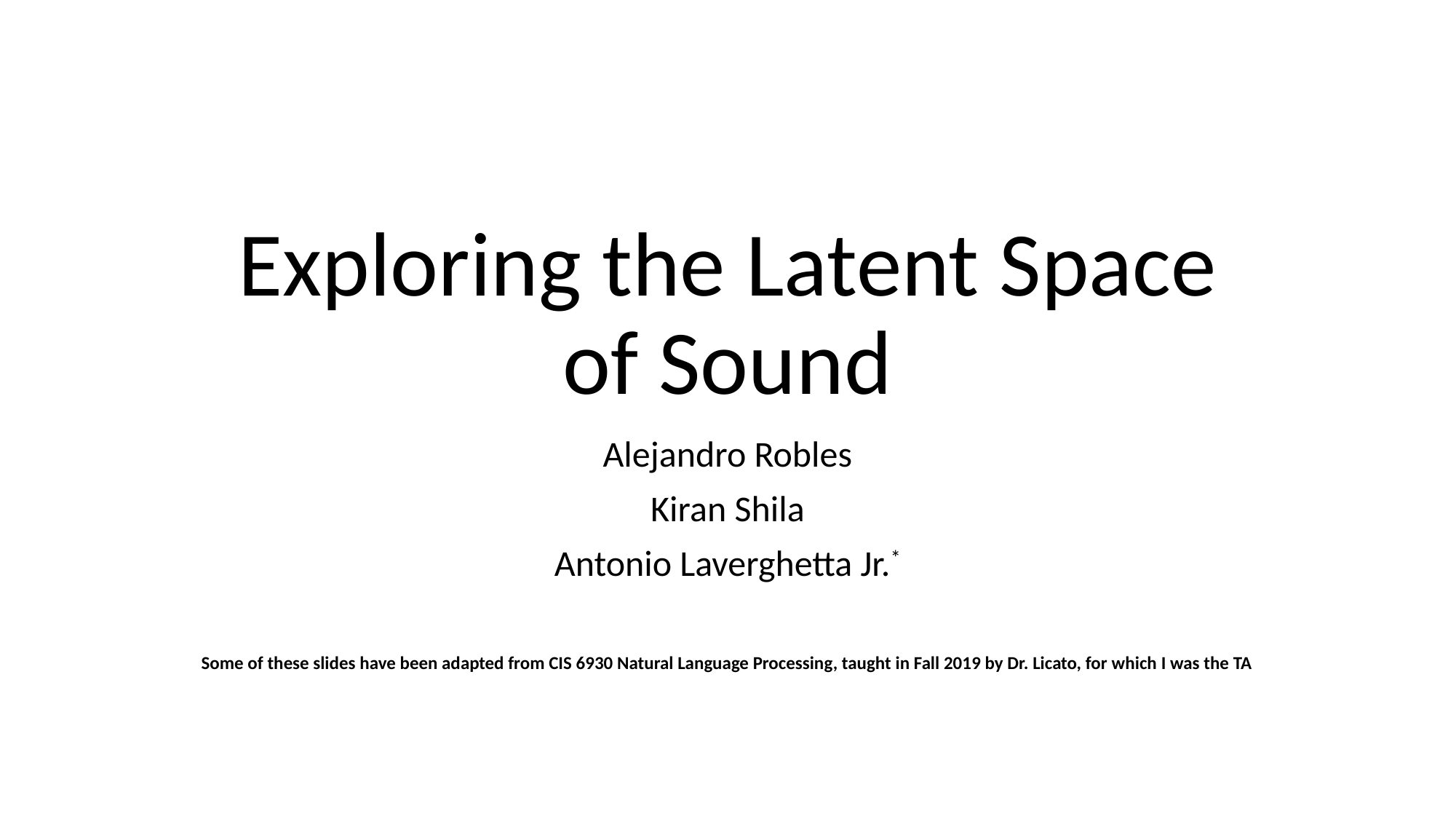

# Exploring the Latent Space of Sound
Alejandro Robles
Kiran Shila
Antonio Laverghetta Jr.*

Some of these slides have been adapted from CIS 6930 Natural Language Processing, taught in Fall 2019 by Dr. Licato, for which I was the TA